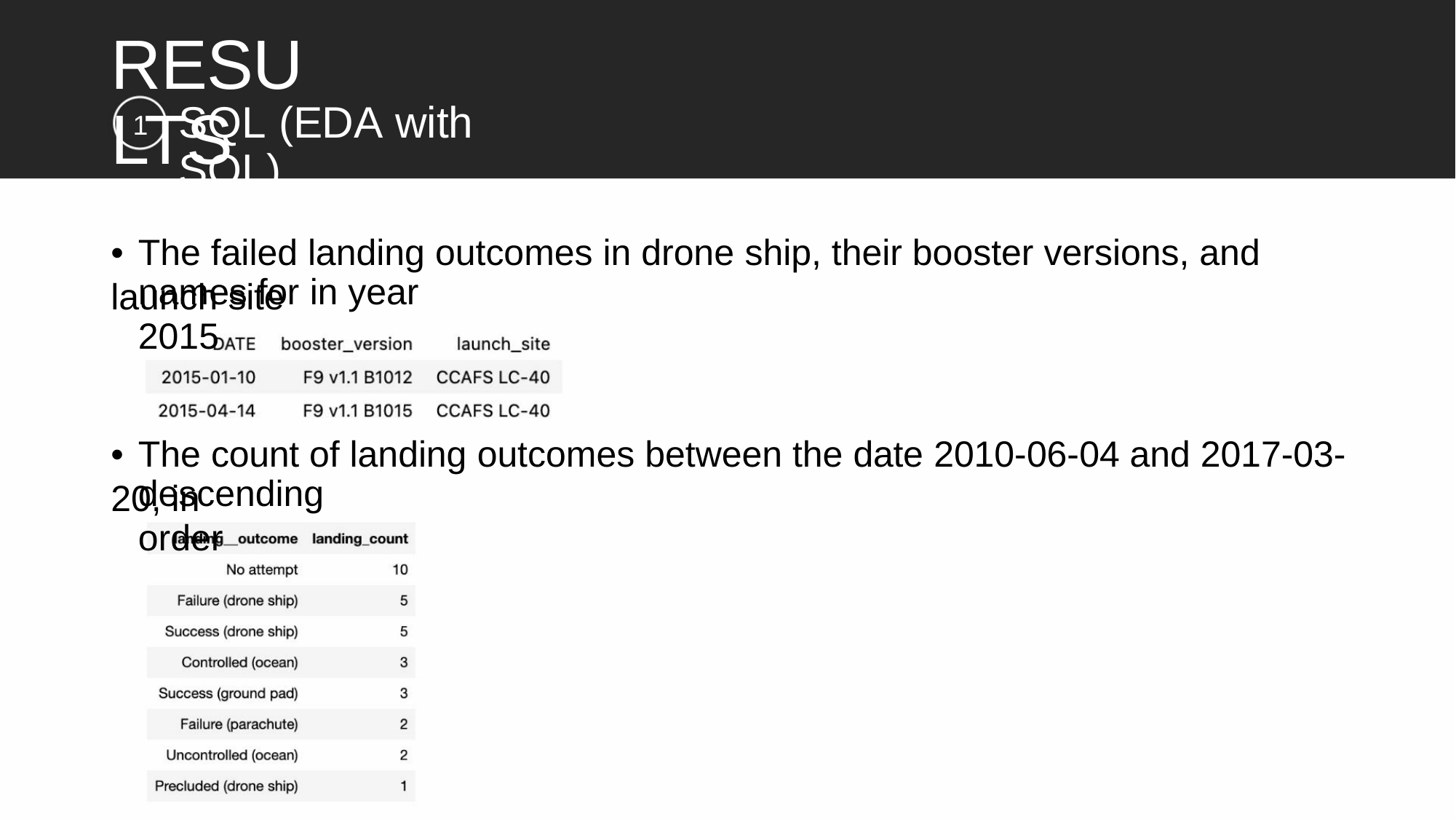

RESULTS
SQL (EDA with SQL)
1
• The failed landing outcomes in drone ship, their booster versions, and launch site
names for in year 2015
• The count of landing outcomes between the date 2010-06-04 and 2017-03-20, in
descending order